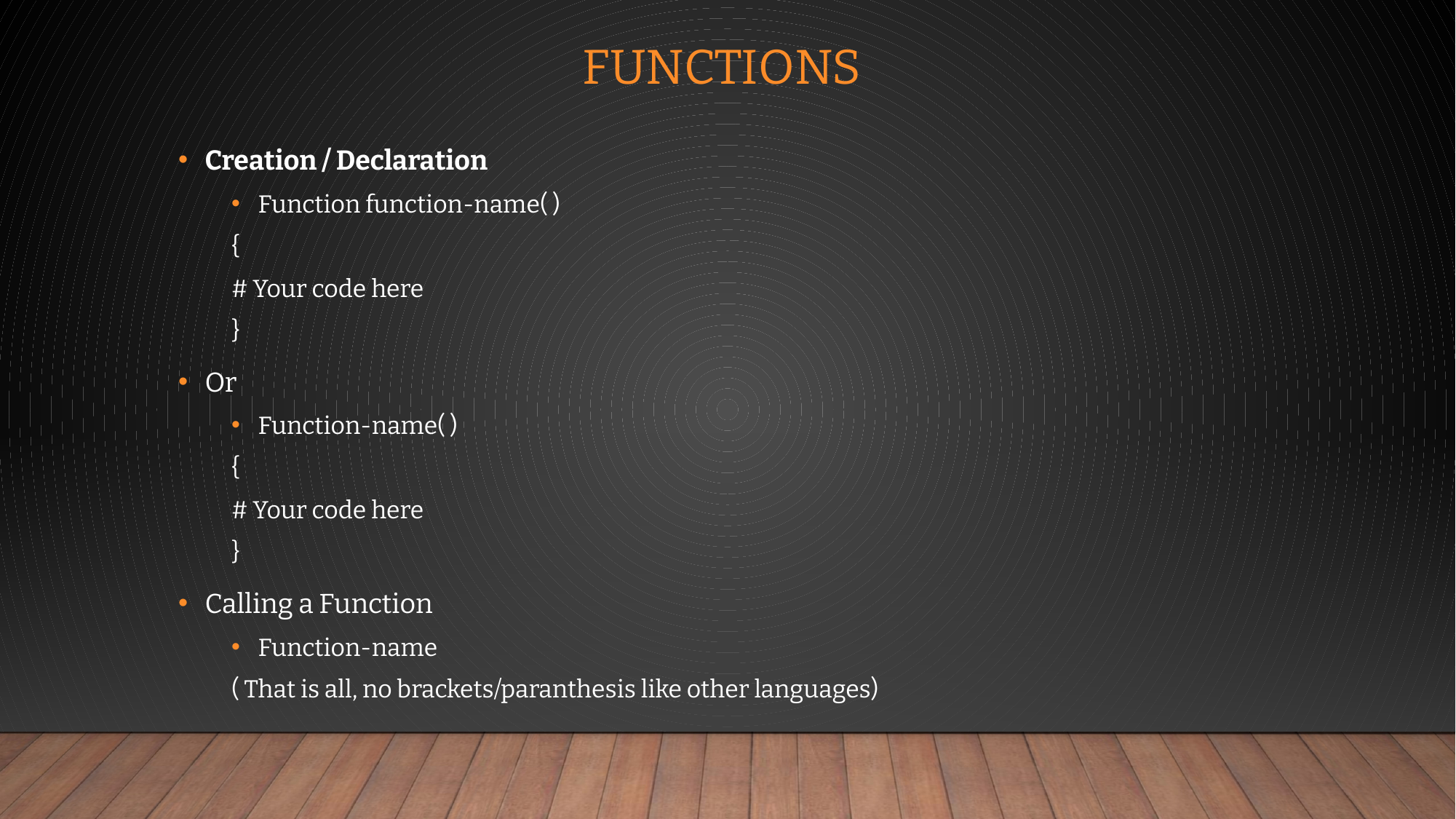

# functions
Creation / Declaration
Function function-name( )
	{
		# Your code here
	}
Or
Function-name( )
	{
		# Your code here
	}
Calling a Function
Function-name
	( That is all, no brackets/paranthesis like other languages)